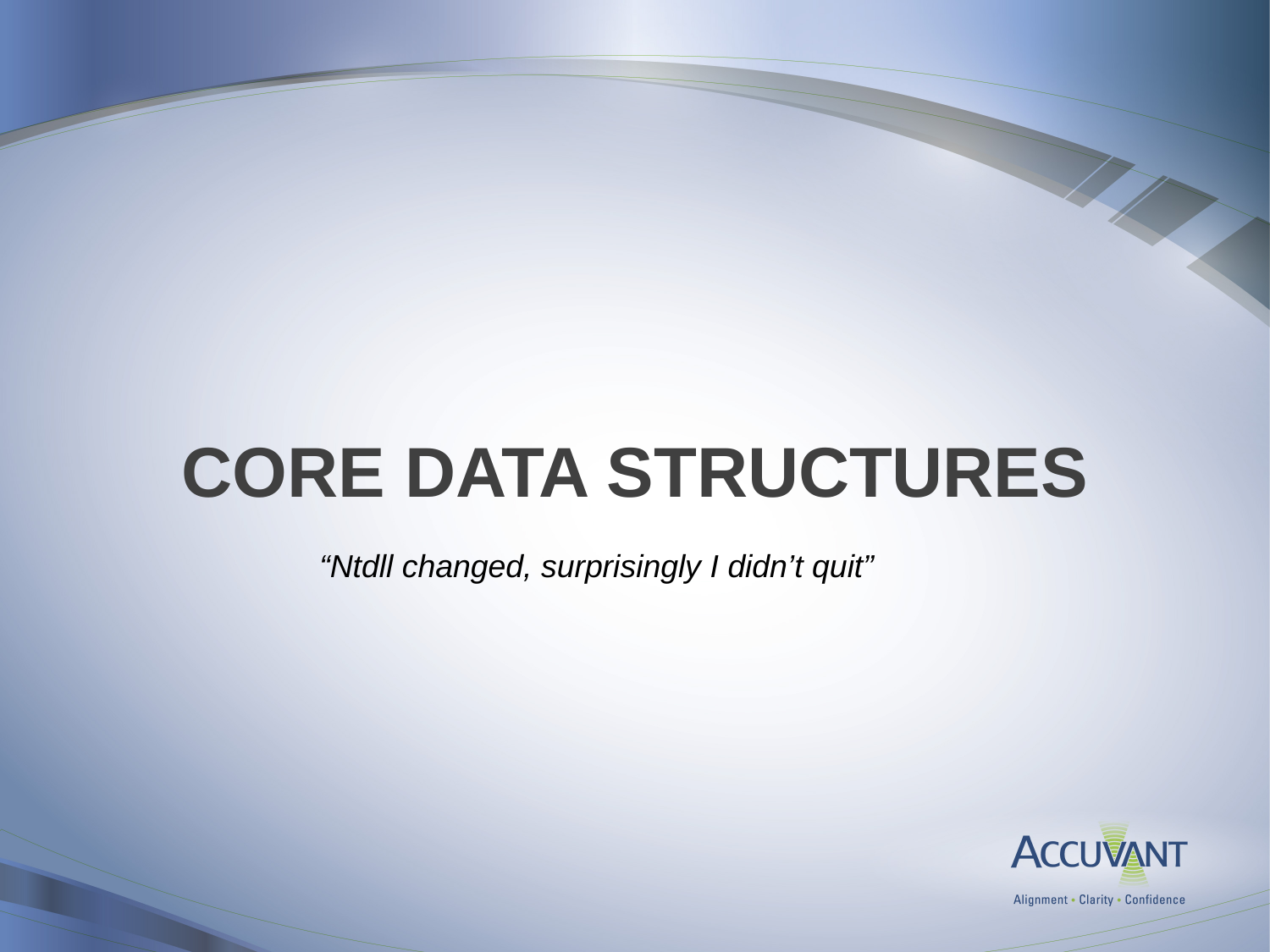

# Core Data Structures
“Ntdll changed, surprisingly I didn’t quit”